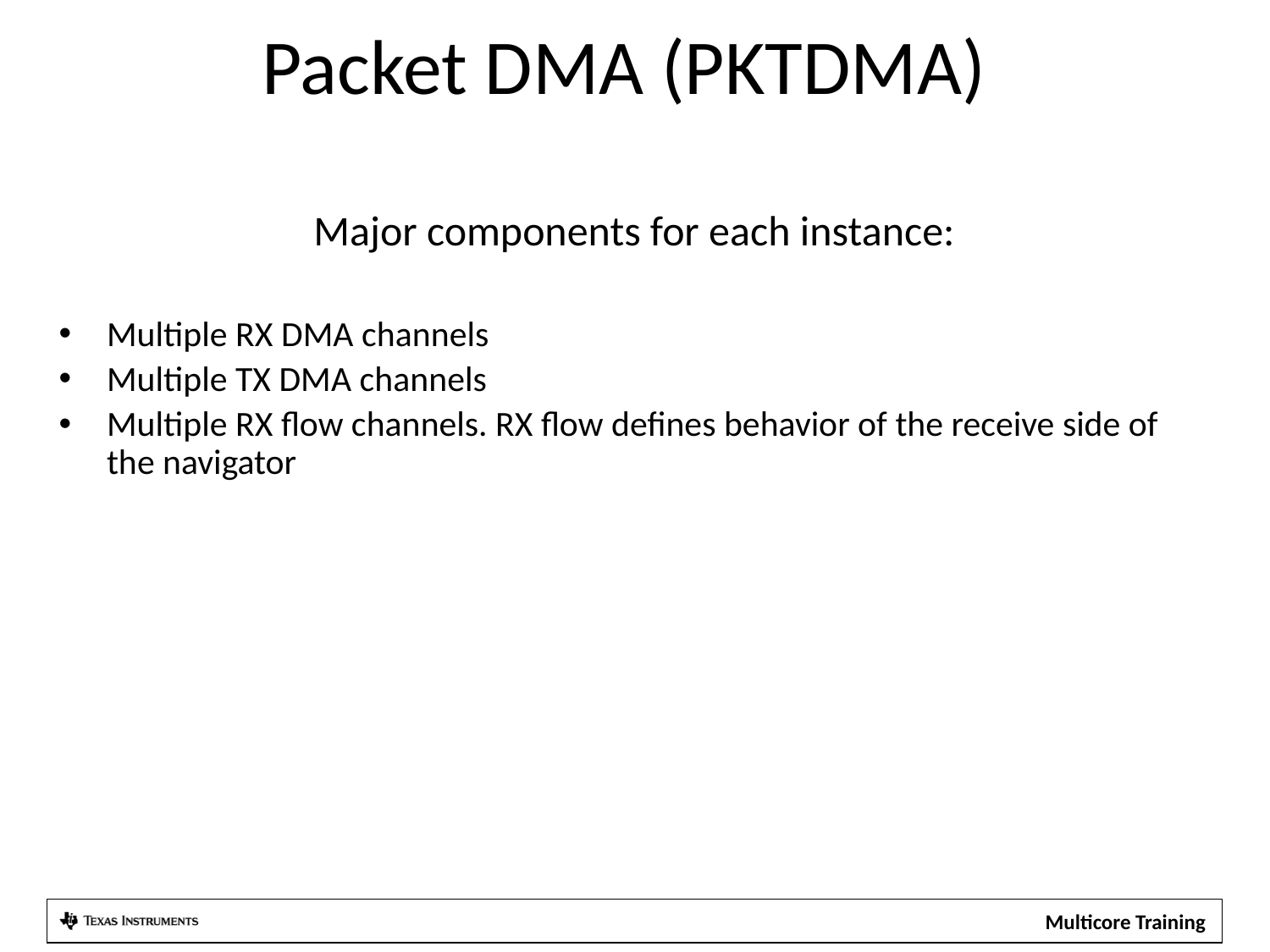

# Packet DMA (PKTDMA)

Major components for each instance:

Multiple RX DMA channels
Multiple TX DMA channels
Multiple RX flow channels. RX flow defines behavior of the receive side of the navigator